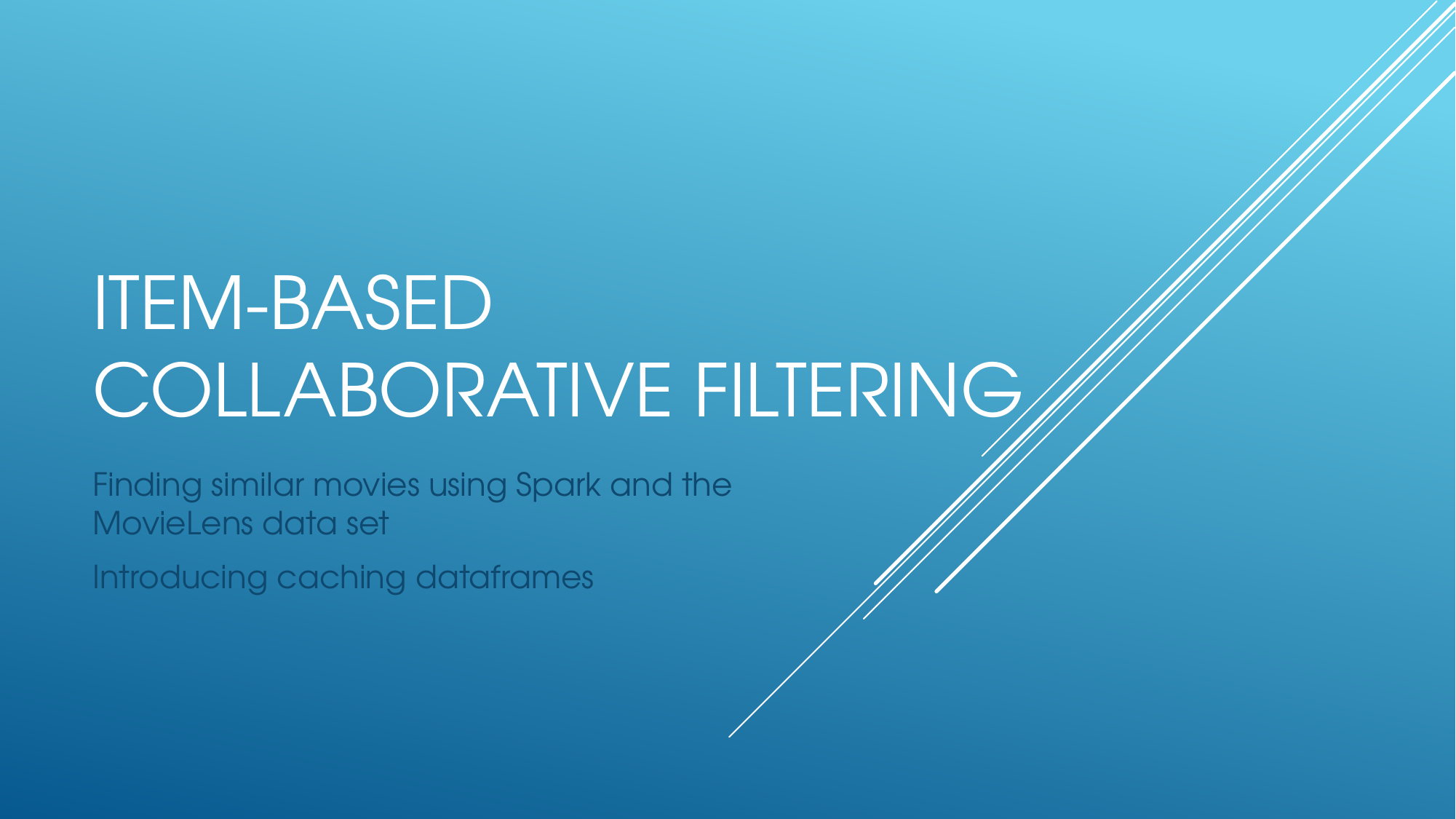

# Item-based collaborative filtering
Finding similar movies using Spark and the MovieLens data set
Introducing caching dataframes